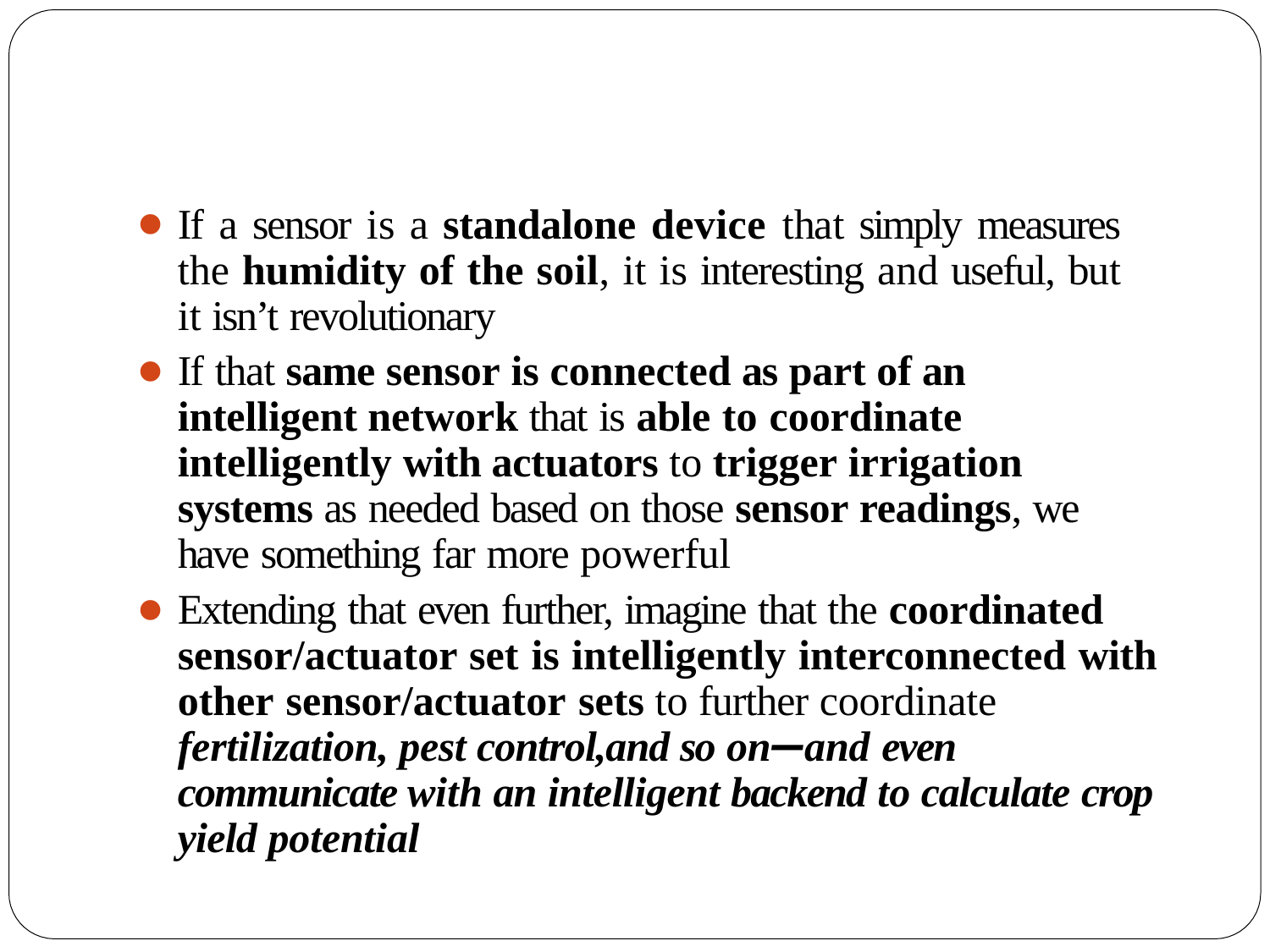

If a sensor is a standalone device that simply measures the humidity of the soil, it is interesting and useful, but it isn’t revolutionary
If that same sensor is connected as part of an intelligent network that is able to coordinate intelligently with actuators to trigger irrigation systems as needed based on those sensor readings, we have something far more powerful
Extending that even further, imagine that the coordinated sensor/actuator set is intelligently interconnected with other sensor/actuator sets to further coordinate fertilization, pest control,and so on—and even communicate with an intelligent backend to calculate crop yield potential